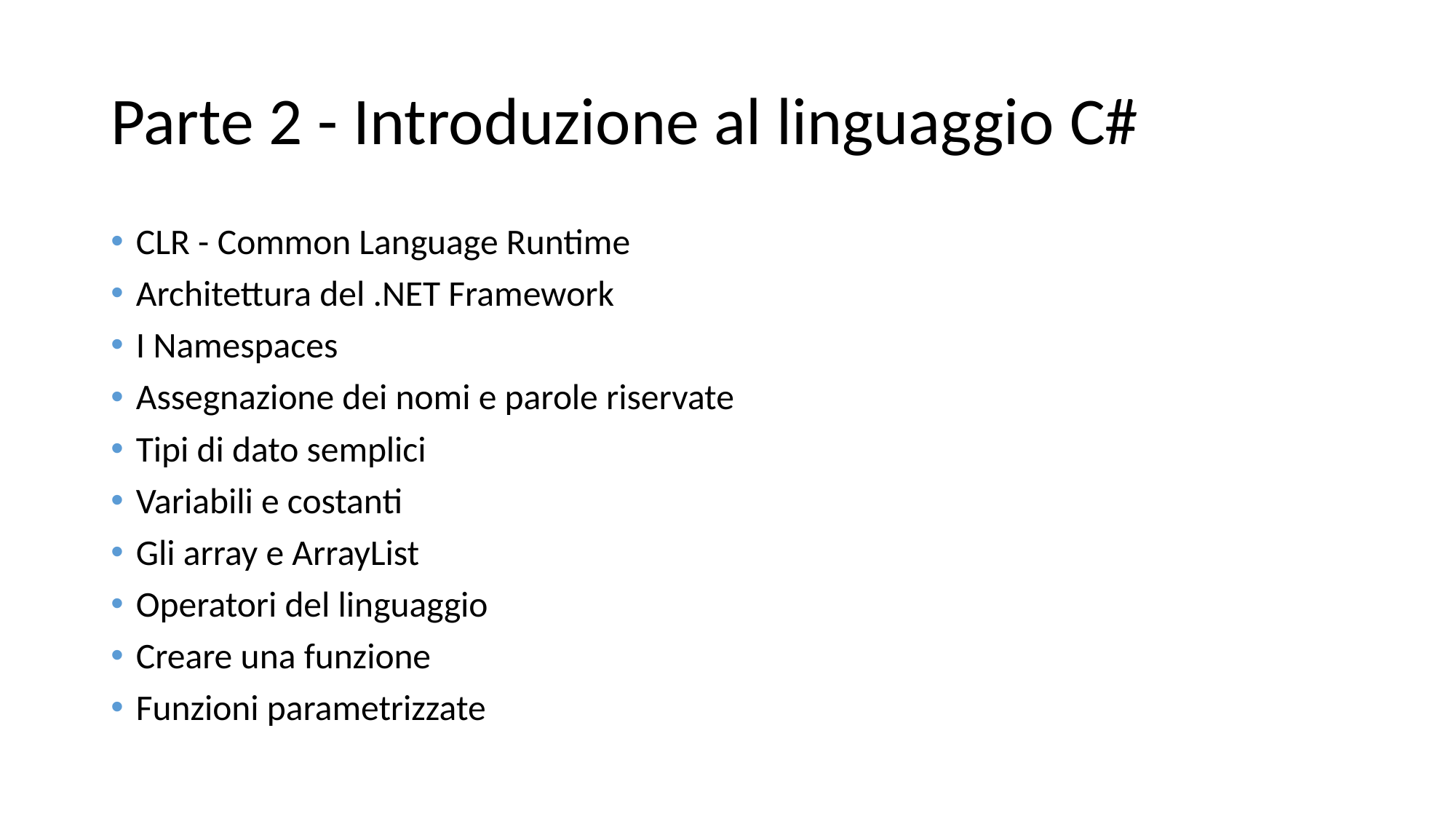

# Parte 2 - Introduzione al linguaggio C#
CLR - Common Language Runtime
Architettura del .NET Framework
I Namespaces
Assegnazione dei nomi e parole riservate
Tipi di dato semplici
Variabili e costanti
Gli array e ArrayList
Operatori del linguaggio
Creare una funzione
Funzioni parametrizzate